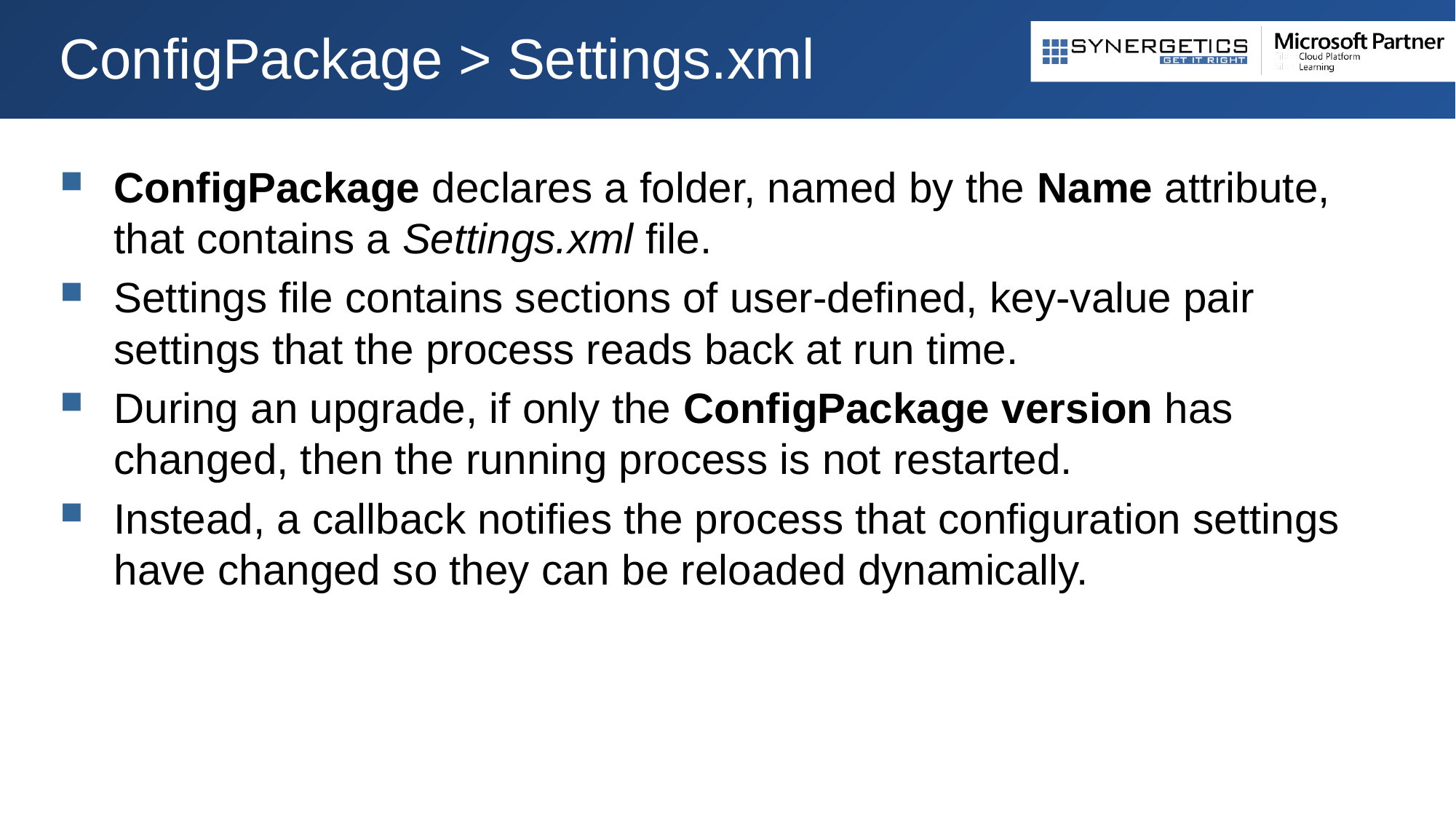

# ConfigPackage > Settings.xml
ConfigPackage declares a folder, named by the Name attribute, that contains a Settings.xml file.
Settings file contains sections of user-defined, key-value pair settings that the process reads back at run time.
During an upgrade, if only the ConfigPackage version has changed, then the running process is not restarted.
Instead, a callback notifies the process that configuration settings have changed so they can be reloaded dynamically.